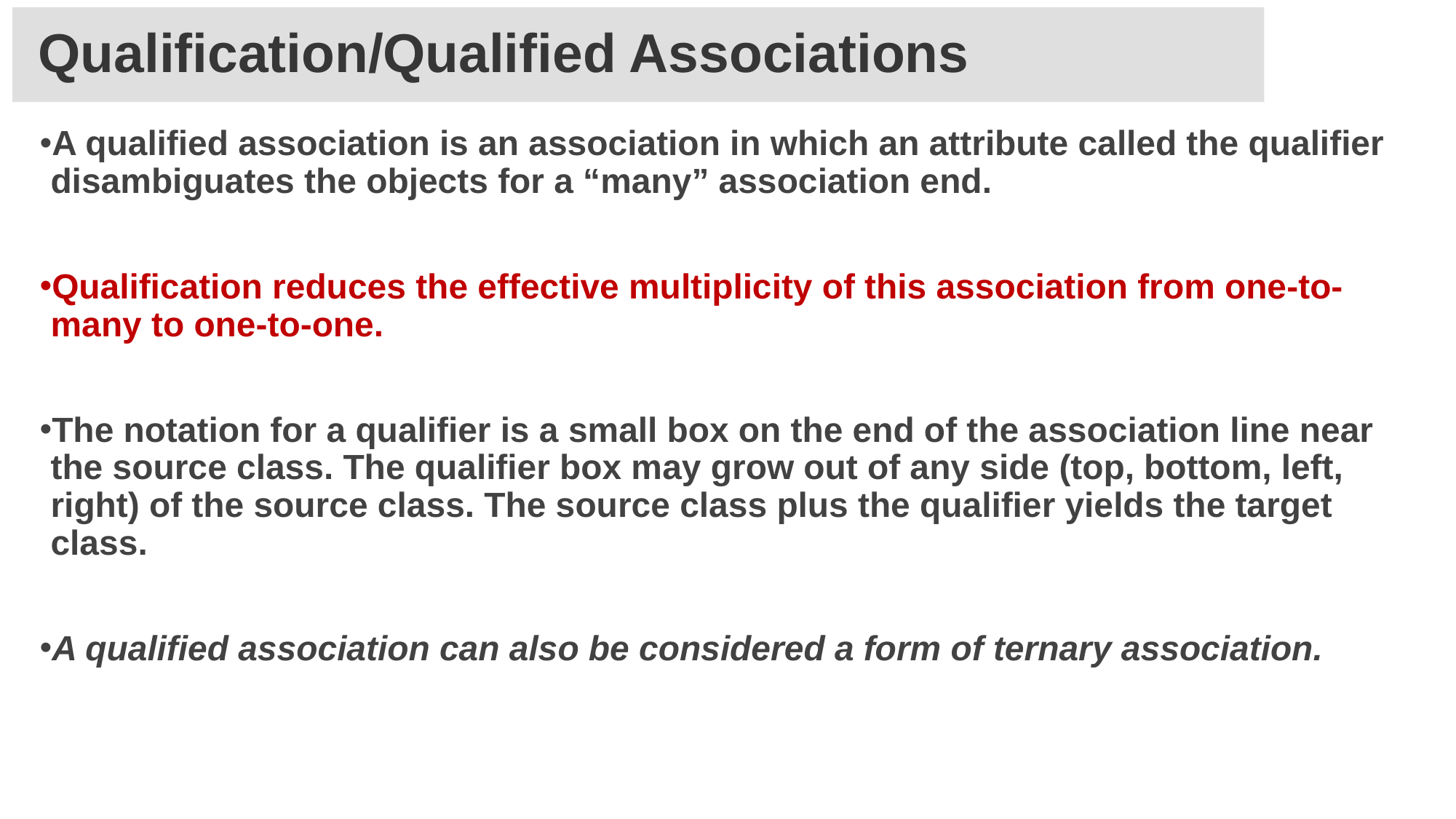

# Qualification/Qualified Associations
A qualified association is an association in which an attribute called the qualifier disambiguates the objects for a “many” association end.

Qualification reduces the effective multiplicity of this association from one-to-many to one-to-one.

The notation for a qualifier is a small box on the end of the association line near the source class. The qualifier box may grow out of any side (top, bottom, left, right) of the source class. The source class plus the qualifier yields the target class.

A qualified association can also be considered a form of ternary association.